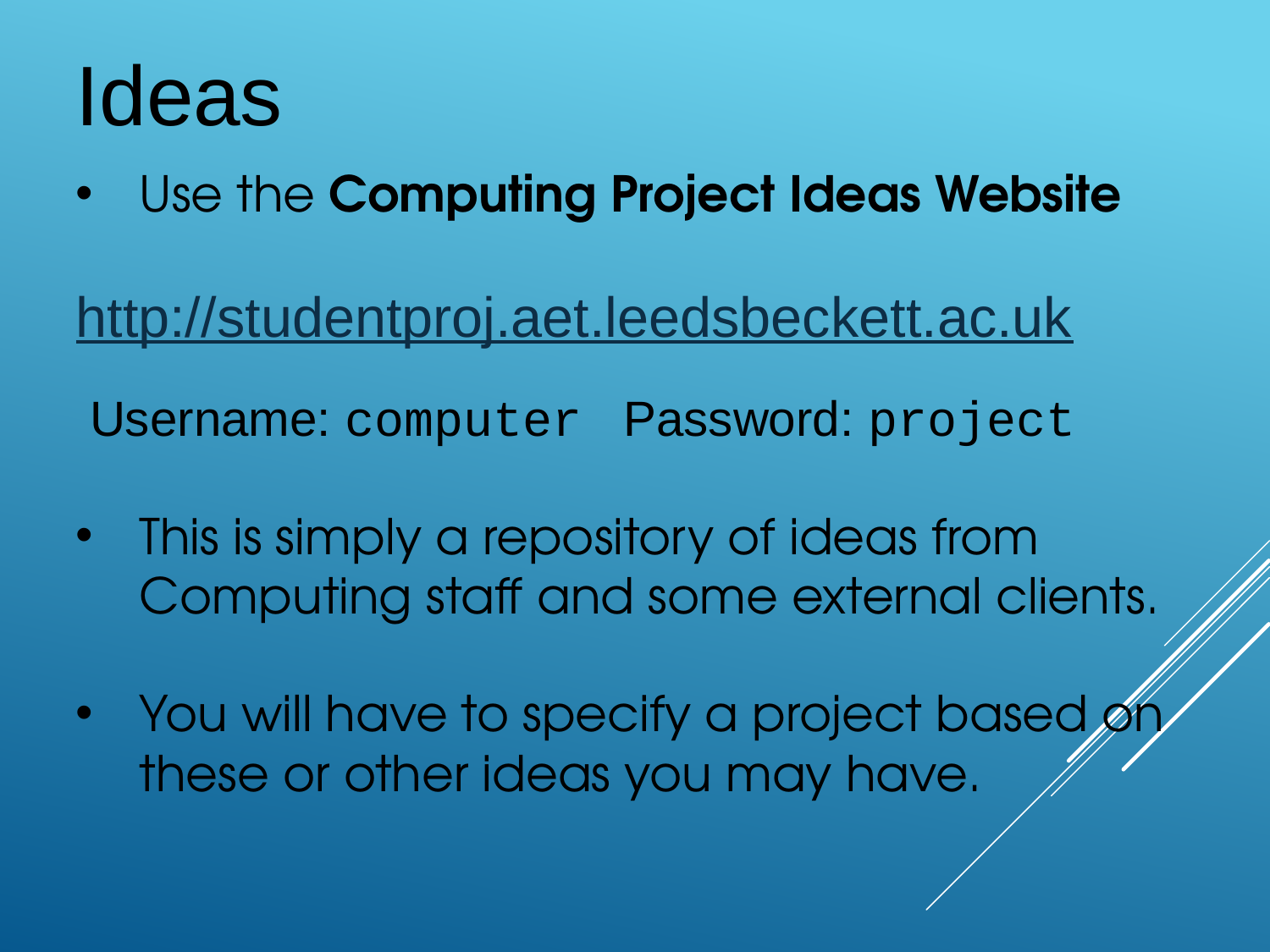

Ideas
Use the Computing Project Ideas Website

http://studentproj.aet.leedsbeckett.ac.uk

 Username: computer   Password: project

This is simply a repository of ideas from Computing staff and some external clients.

You will have to specify a project based on these or other ideas you may have.